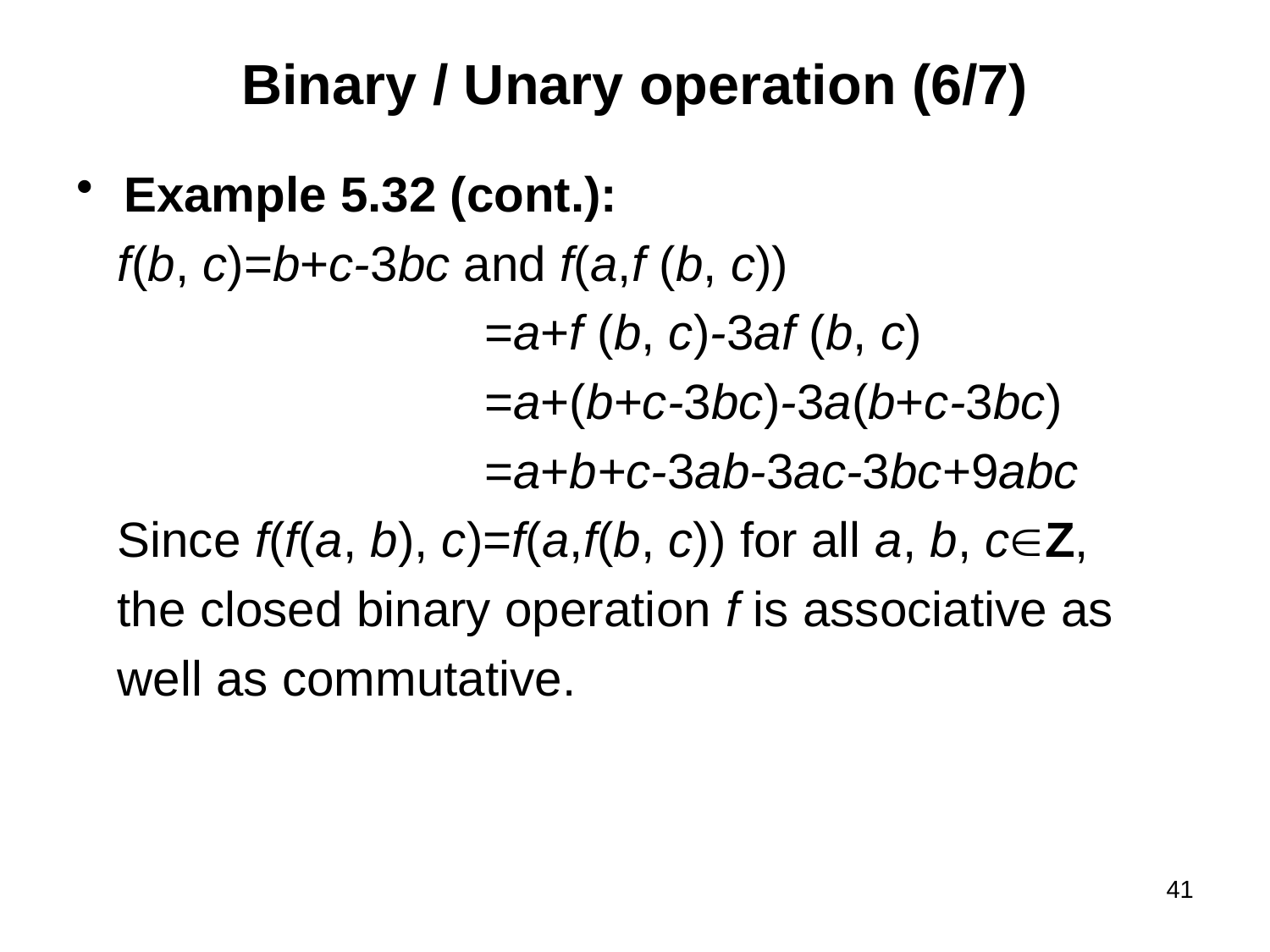

# Binary / Unary operation (6/7)
Example 5.32 (cont.):
   f(b, c)=b+c-3bc and f(a,f (b, c))
			  =a+f (b, c)-3af (b, c)
			  =a+(b+c-3bc)-3a(b+c-3bc)
			  =a+b+c-3ab-3ac-3bc+9abc
   Since f(f(a, b), c)=f(a,f(b, c)) for all a, b, c∈Z,
   the closed binary operation f is associative as
   well as commutative.

41